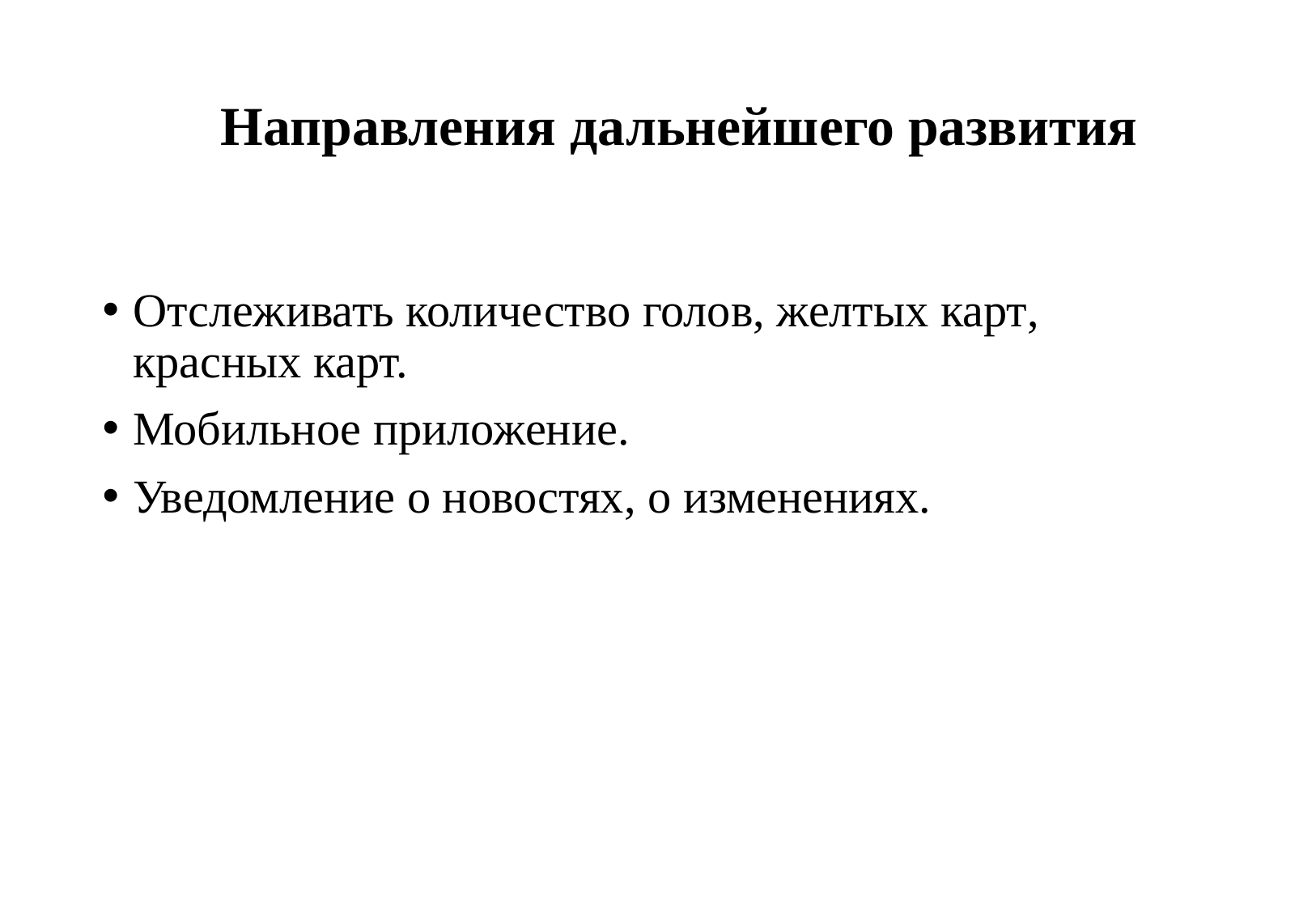

Направления дальнейшего развития

Отслеживать количество голов, желтых карт, красных карт.
Мобильное приложение.
Уведомление о новостях, о изменениях.